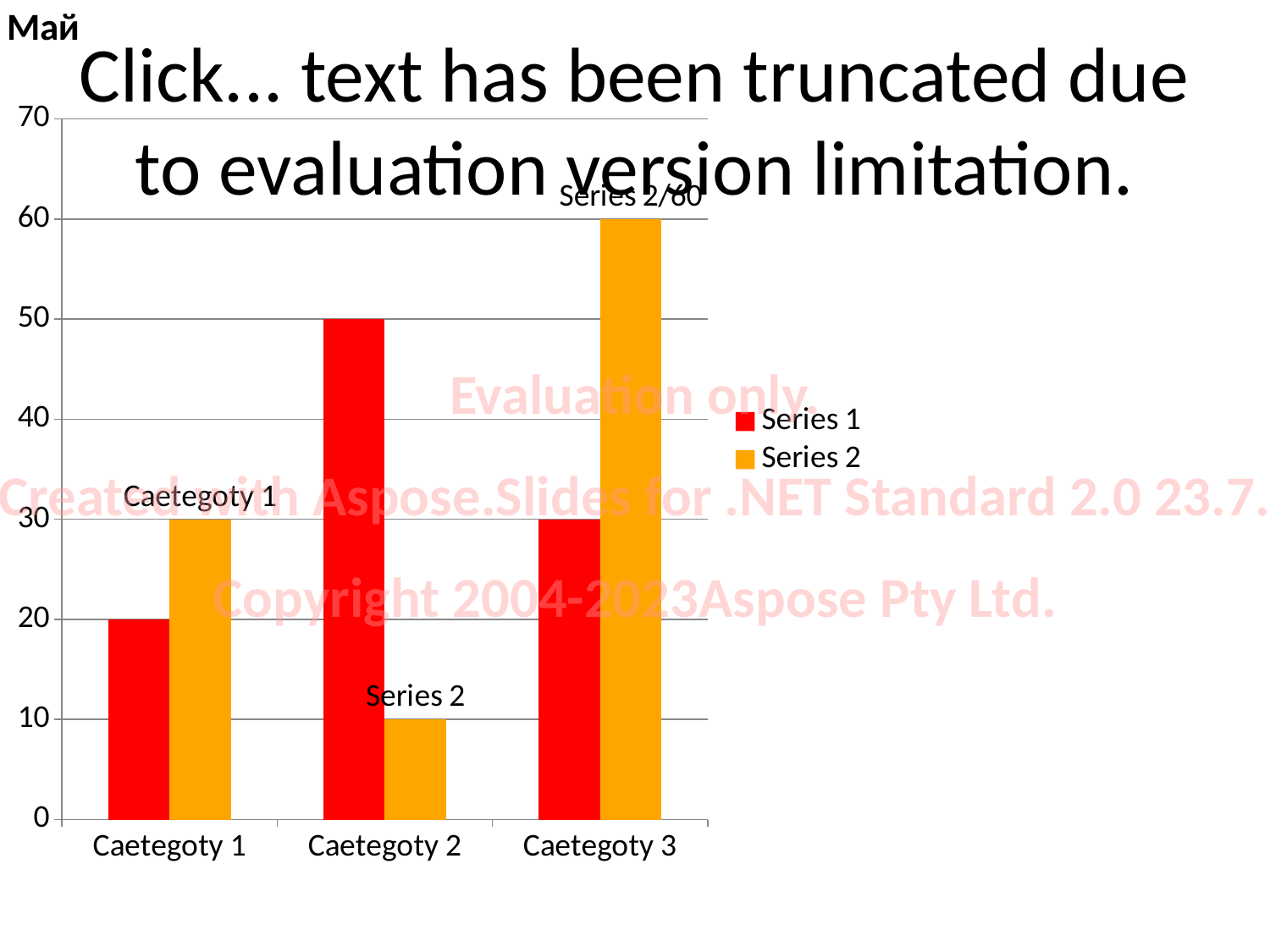

### Chart: Май

| Category | Series 1 | Series 2 |
|---|---|---|
| Caetegoty 1 | 20.0 | 30.0 |
| Caetegoty 2 | 50.0 | 10.0 |
| Caetegoty 3 | 30.0 | 60.0 |
# Click... text has been truncated due to evaluation version limitation.
Evaluation only.
Created with Aspose.Slides for .NET Standard 2.0 23.7.
Copyright 2004-2023Aspose Pty Ltd.